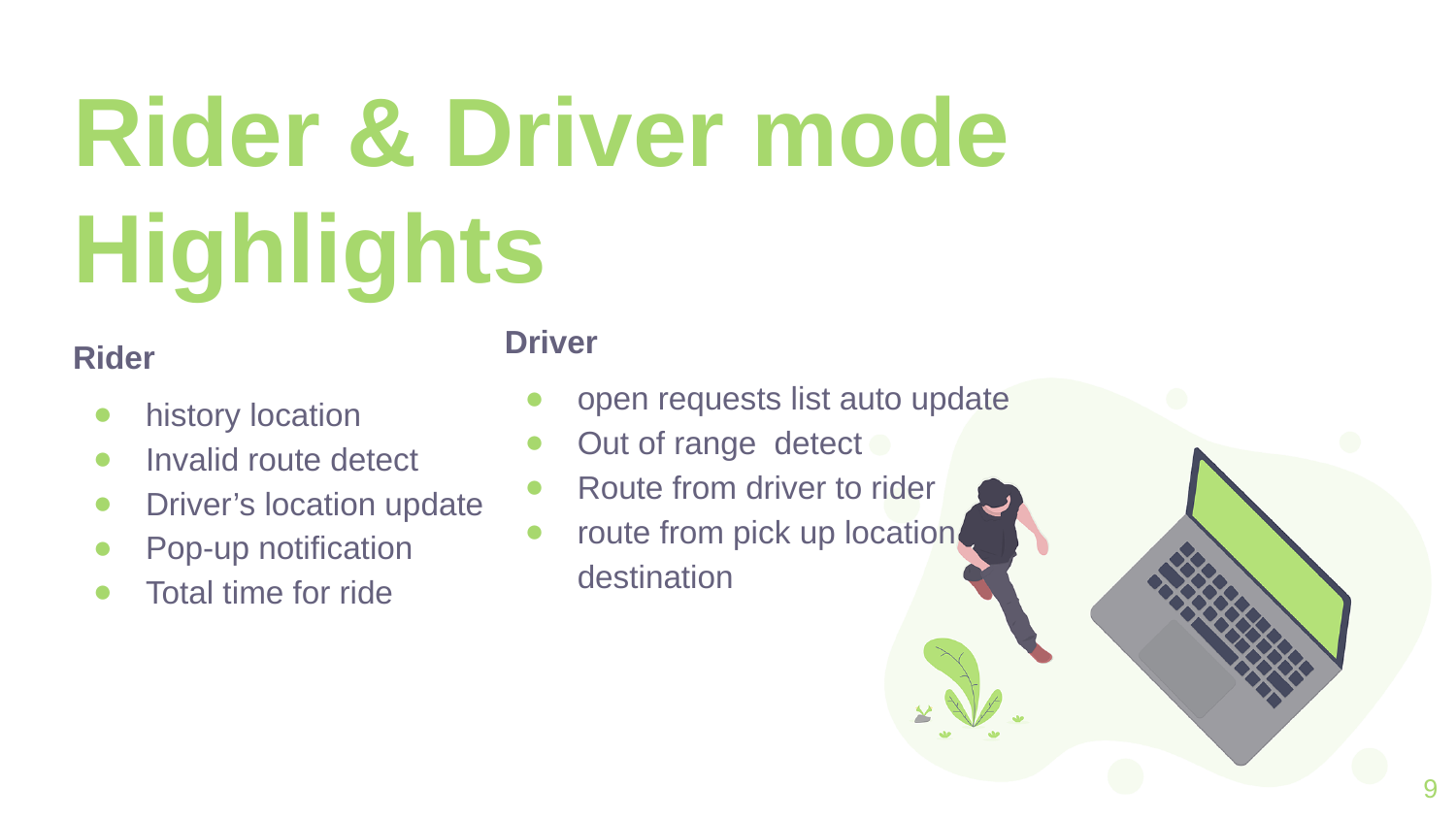

# Rider & Driver mode Highlights
Driver
open requests list auto update
Out of range  detect
Route from driver to rider
route from pick up location  destination
Rider
history location
Invalid route detect
Driver’s location update
Pop-up notification
Total time for ride
9